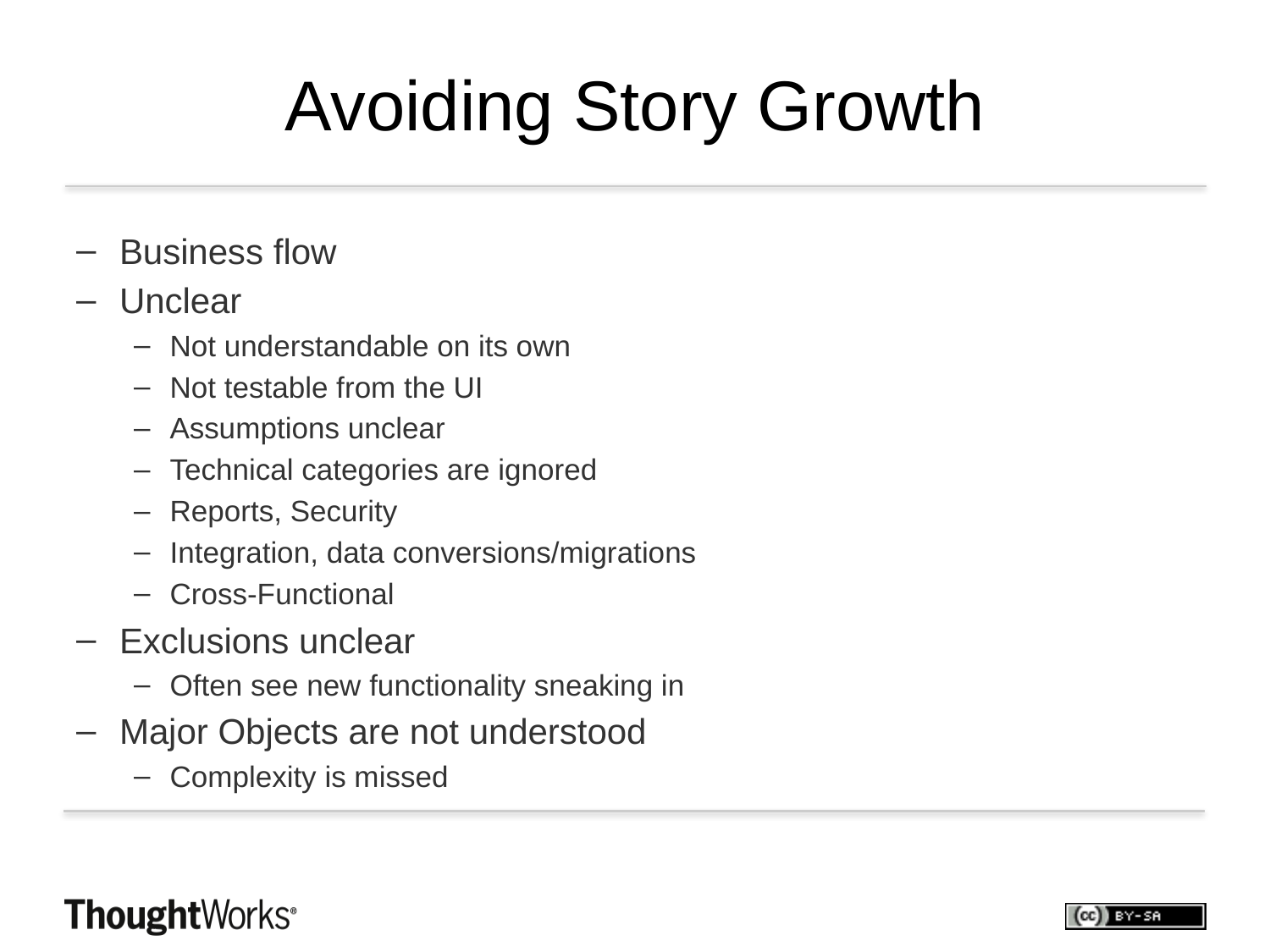

# Avoiding Story Growth
Business flow
Unclear
Not understandable on its own
Not testable from the UI
Assumptions unclear
Technical categories are ignored
Reports, Security
Integration, data conversions/migrations
Cross-Functional
Exclusions unclear
Often see new functionality sneaking in
Major Objects are not understood
Complexity is missed